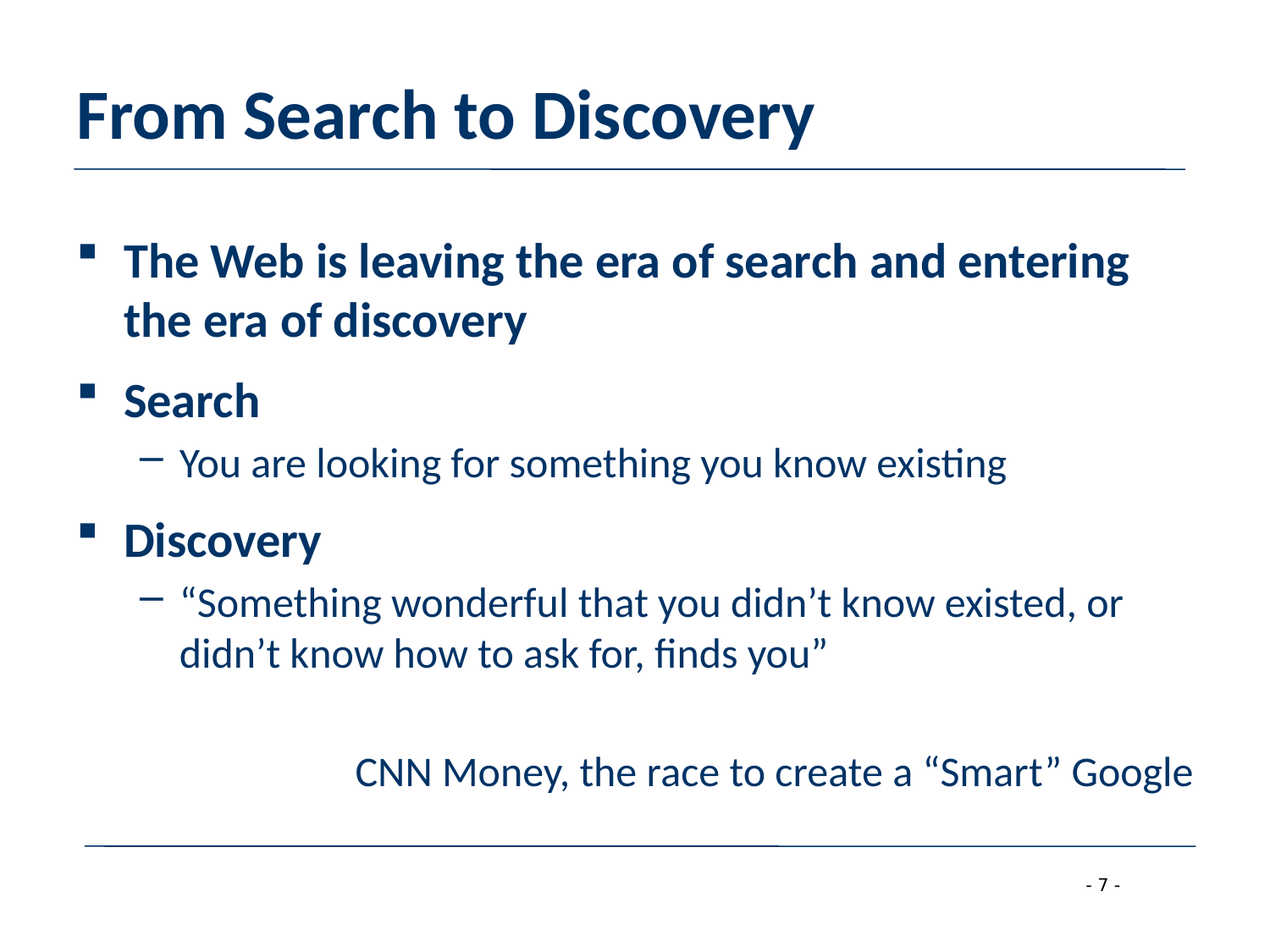

# From Search to Discovery
The Web is leaving the era of search and entering the era of discovery
Search
You are looking for something you know existing
Discovery
“Something wonderful that you didn’t know existed, or didn’t know how to ask for, finds you”

CNN Money, the race to create a “Smart” Google